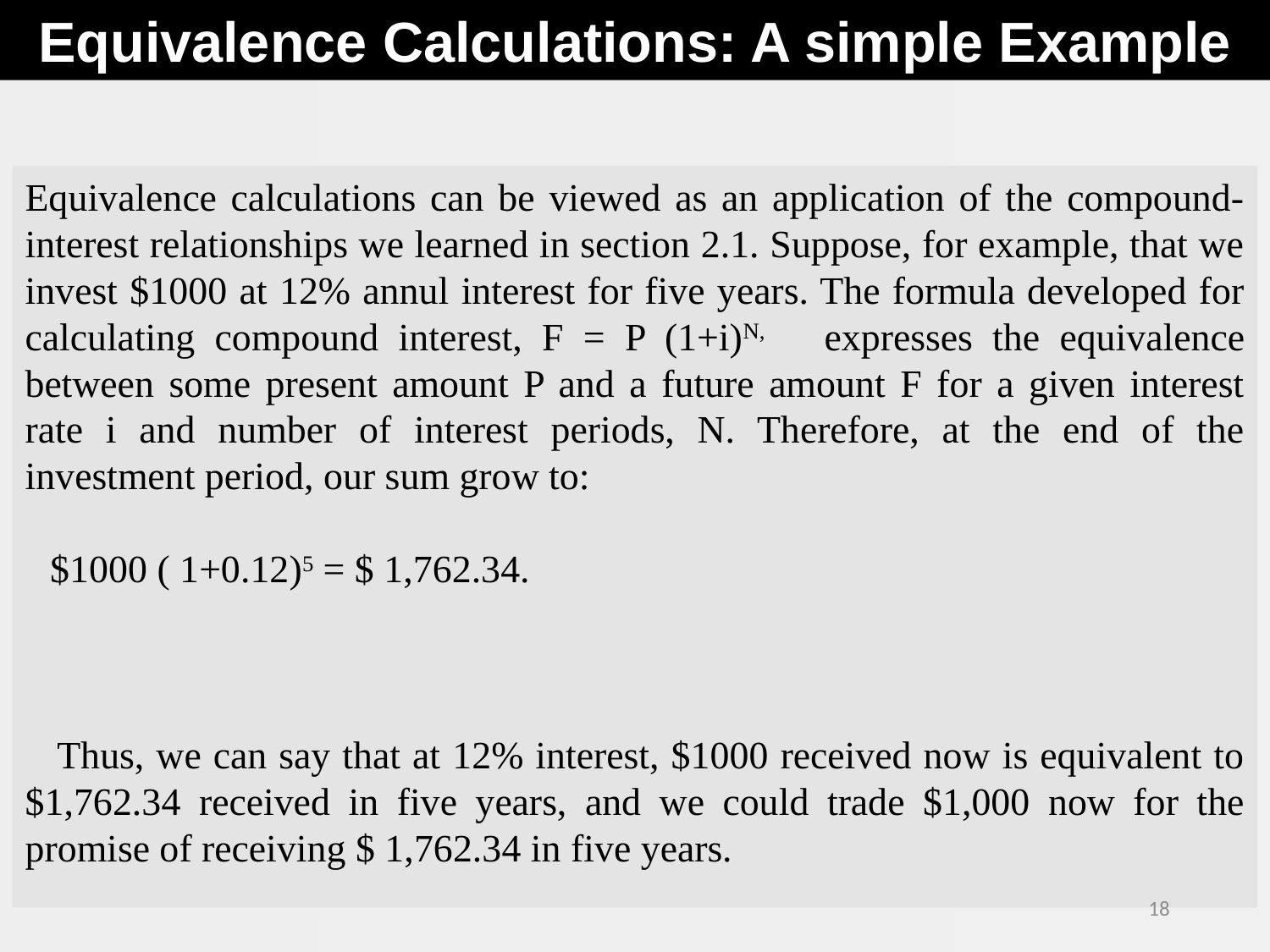

Equivalence Calculations: A simple Example
Equivalence calculations can be viewed as an application of the compound-interest relationships we learned in section 2.1. Suppose, for example, that we invest $1000 at 12% annul interest for five years. The formula developed for calculating compound interest, F = P (1+i)N,   expresses the equivalence between some present amount P and a future amount F for a given interest rate i and number of interest periods, N. Therefore, at the end of the investment period, our sum grow to:

   $1000 ( 1+0.12)5 = $ 1,762.34.

   Thus, we can say that at 12% interest, $1000 received now is equivalent to $1,762.34 received in five years, and we could trade $1,000 now for the promise of receiving $ 1,762.34 in five years.
18